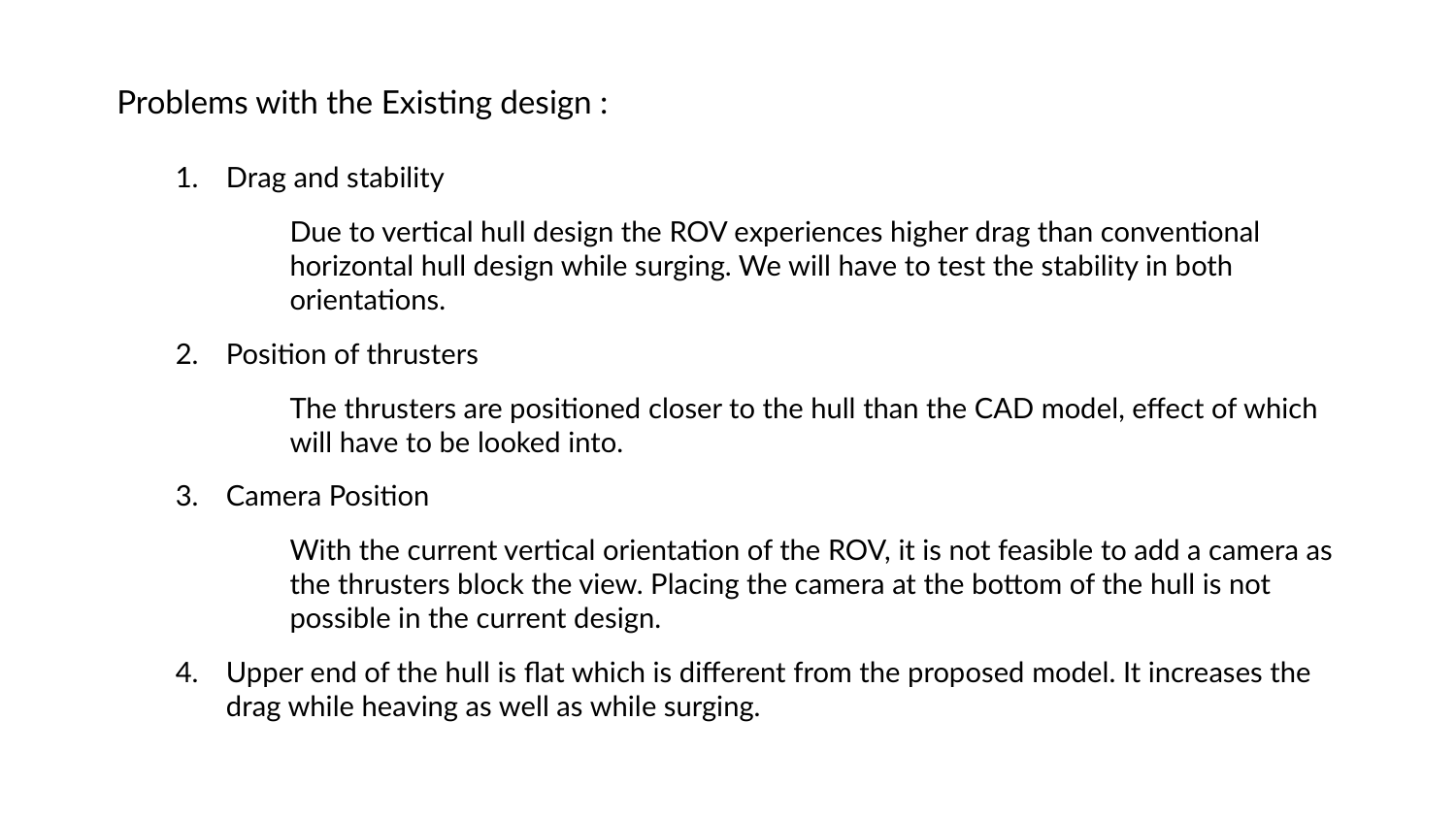

Problems with the Existing design :

Drag and stability
Due to vertical hull design the ROV experiences higher drag than conventional horizontal hull design while surging. We will have to test the stability in both orientations.
Position of thrusters
The thrusters are positioned closer to the hull than the CAD model, effect of which will have to be looked into.
Camera Position
With the current vertical orientation of the ROV, it is not feasible to add a camera as the thrusters block the view. Placing the camera at the bottom of the hull is not possible in the current design.
Upper end of the hull is flat which is different from the proposed model. It increases the drag while heaving as well as while surging.